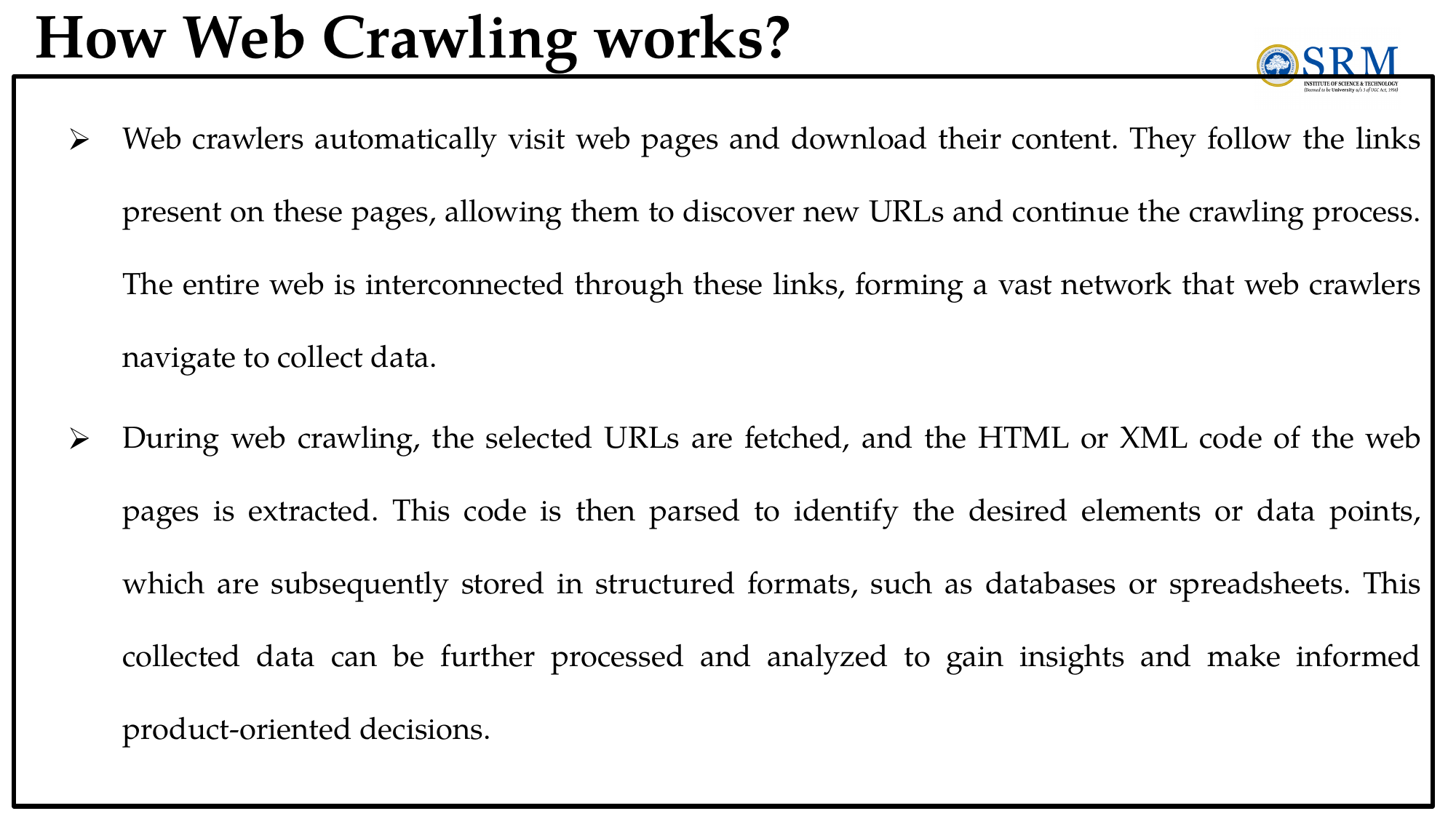

# How Web Crawling works?
Web crawlers automatically visit web pages and download their content. They follow the links present on these pages, allowing them to discover new URLs and continue the crawling process. The entire web is interconnected through these links, forming a vast network that web crawlers navigate to collect data.
During web crawling, the selected URLs are fetched, and the HTML or XML code of the web pages is extracted. This code is then parsed to identify the desired elements or data points, which are subsequently stored in structured formats, such as databases or spreadsheets. This collected data can be further processed and analyzed to gain insights and make informed product-oriented decisions.